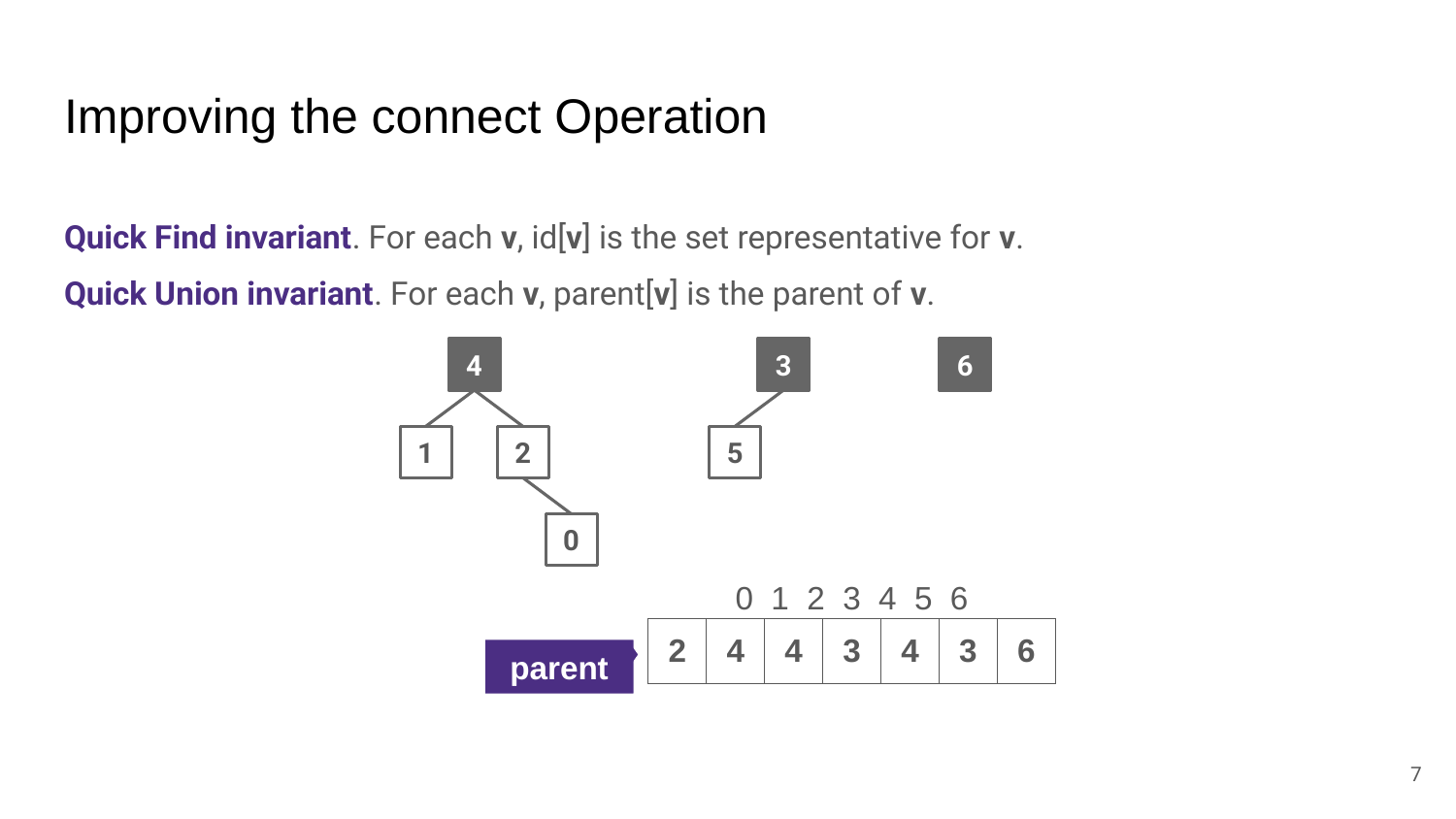

# Improving the connect Operation
Quick Find invariant. For each v, id[v] is the set representative for v.
Quick Union invariant. For each v, parent[v] is the parent of v.
4
3
6
1
2
5
0
0  1  2  3  4  5  6
| 2 | 4 | 4 | 3 | 4 | 3 | 6 |
| --- | --- | --- | --- | --- | --- | --- |
parent
7